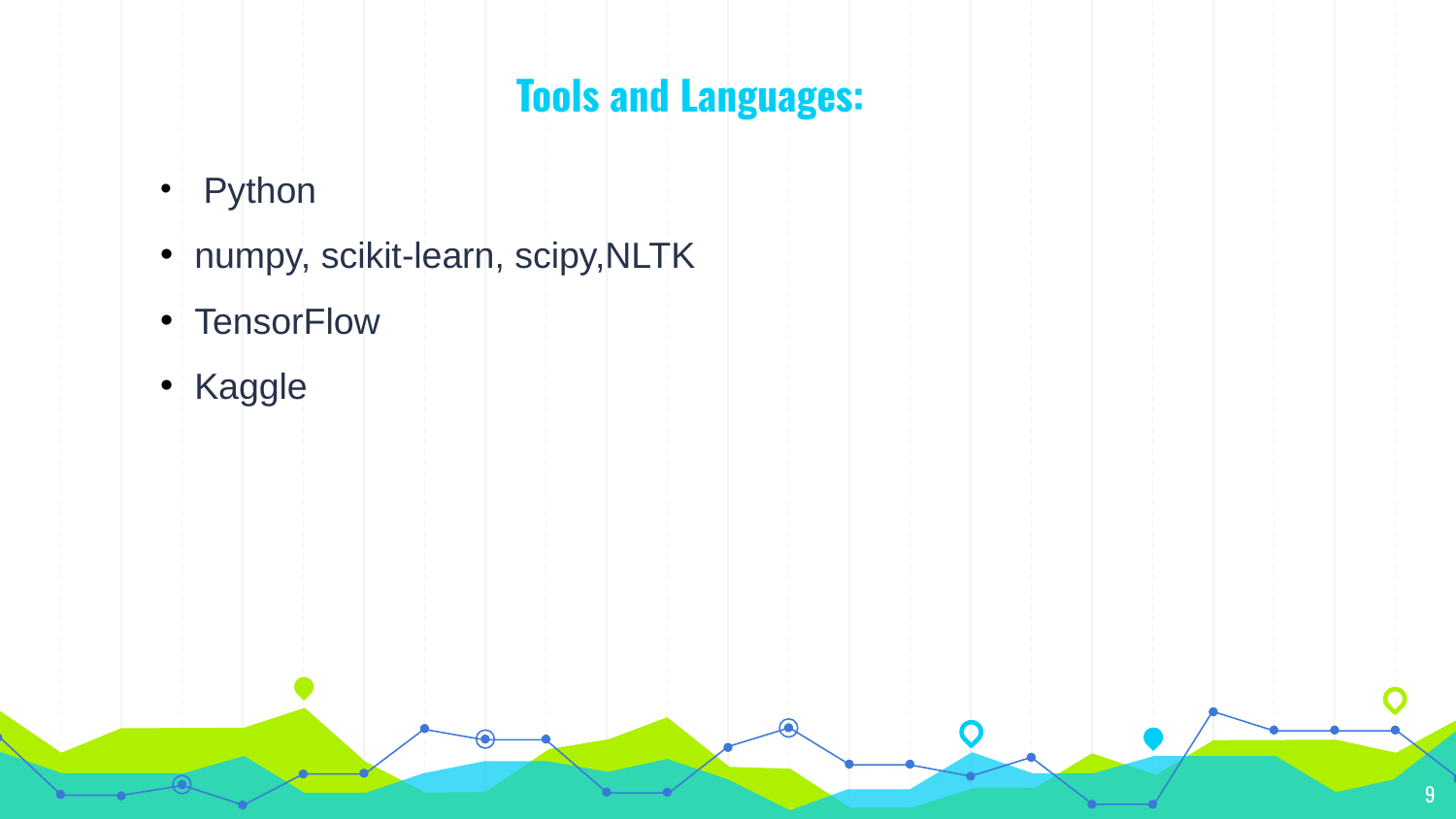

# Tools and Languages:
 Python
numpy, scikit-learn, scipy,NLTK
TensorFlow
Kaggle

9